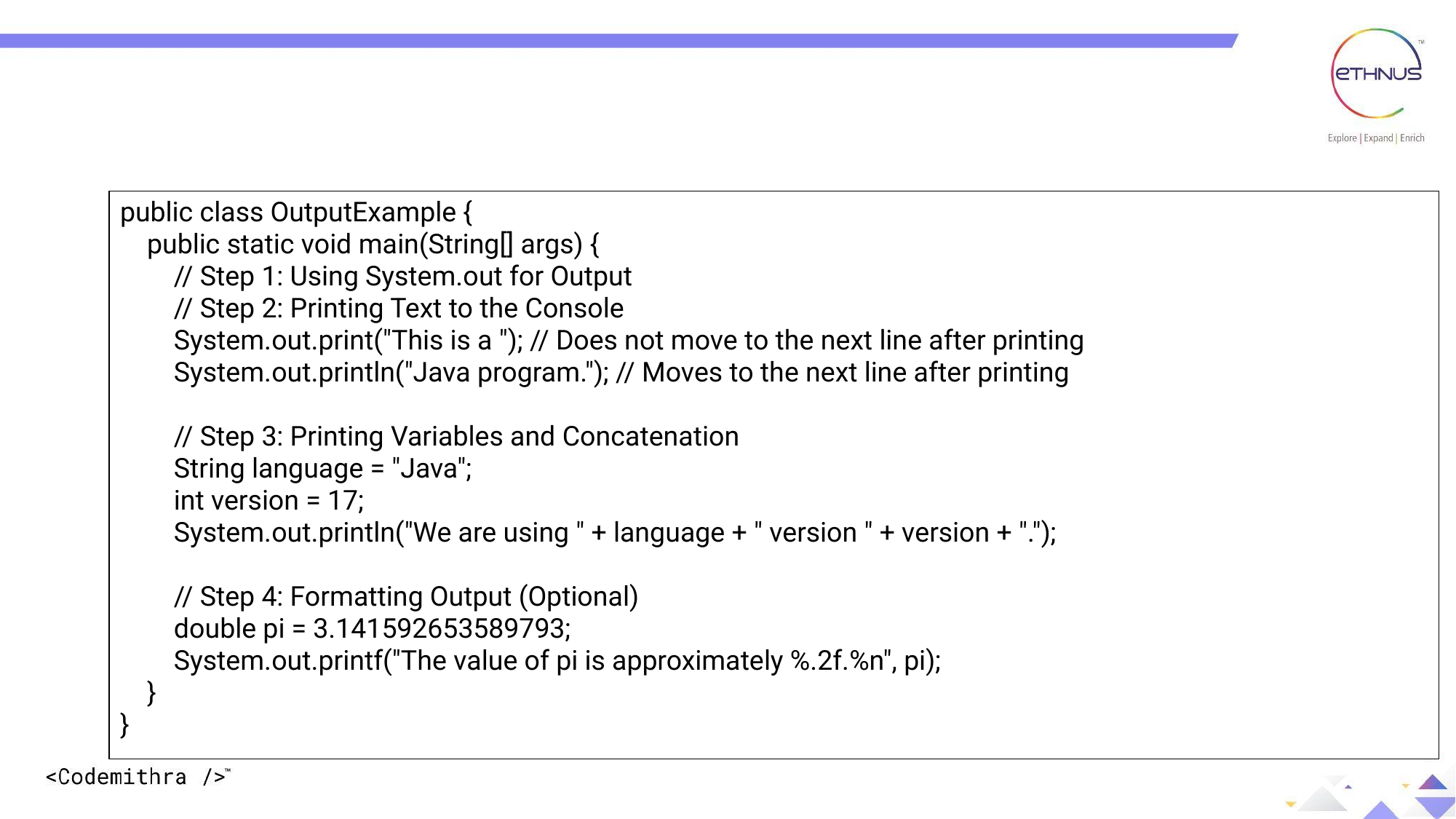

| public class OutputExample { public static void main(String[] args) { // Step 1: Using System.out for Output // Step 2: Printing Text to the Console System.out.print("This is a "); // Does not move to the next line after printing System.out.println("Java program."); // Moves to the next line after printing // Step 3: Printing Variables and Concatenation String language = "Java"; int version = 17; System.out.println("We are using " + language + " version " + version + "."); // Step 4: Formatting Output (Optional) double pi = 3.141592653589793; System.out.printf("The value of pi is approximately %.2f.%n", pi); } } |
| --- |